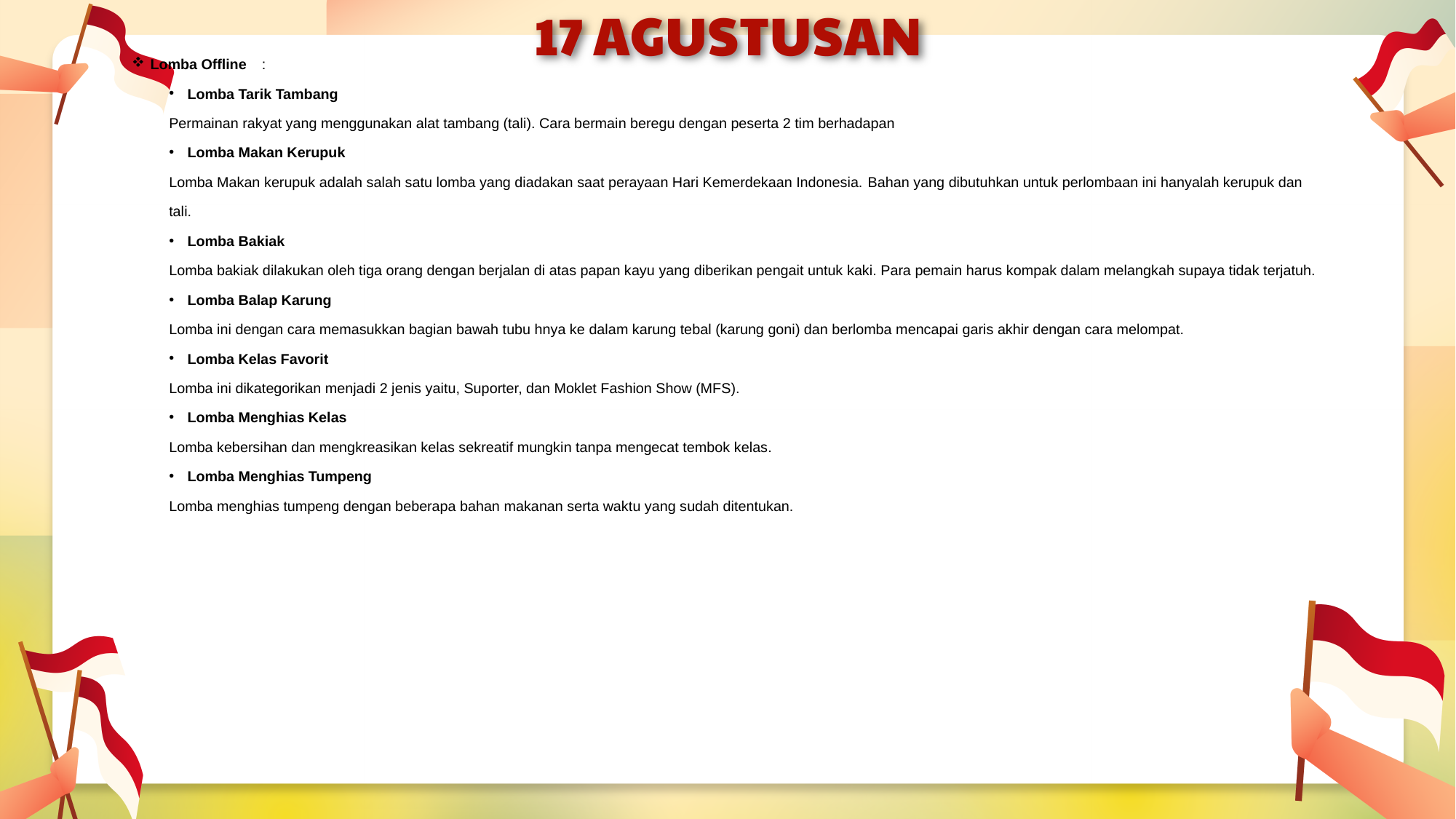

Lomba Offline	:
Lomba Tarik Tambang
Permainan rakyat yang menggunakan alat tambang (tali). Cara bermain beregu dengan peserta 2 tim berhadapan
Lomba Makan Kerupuk
Lomba Makan kerupuk adalah salah satu lomba yang diadakan saat perayaan Hari Kemerdekaan Indonesia. Bahan yang dibutuhkan untuk perlombaan ini hanyalah kerupuk dan tali.
Lomba Bakiak
Lomba bakiak dilakukan oleh tiga orang dengan berjalan di atas papan kayu yang diberikan pengait untuk kaki. Para pemain harus kompak dalam melangkah supaya tidak terjatuh.
Lomba Balap Karung
Lomba ini dengan cara memasukkan bagian bawah tubu hnya ke dalam karung tebal (karung goni) dan berlomba mencapai garis akhir dengan cara melompat.
Lomba Kelas Favorit
Lomba ini dikategorikan menjadi 2 jenis yaitu, Suporter, dan Moklet Fashion Show (MFS).
Lomba Menghias Kelas
Lomba kebersihan dan mengkreasikan kelas sekreatif mungkin tanpa mengecat tembok kelas.
Lomba Menghias Tumpeng
Lomba menghias tumpeng dengan beberapa bahan makanan serta waktu yang sudah ditentukan.